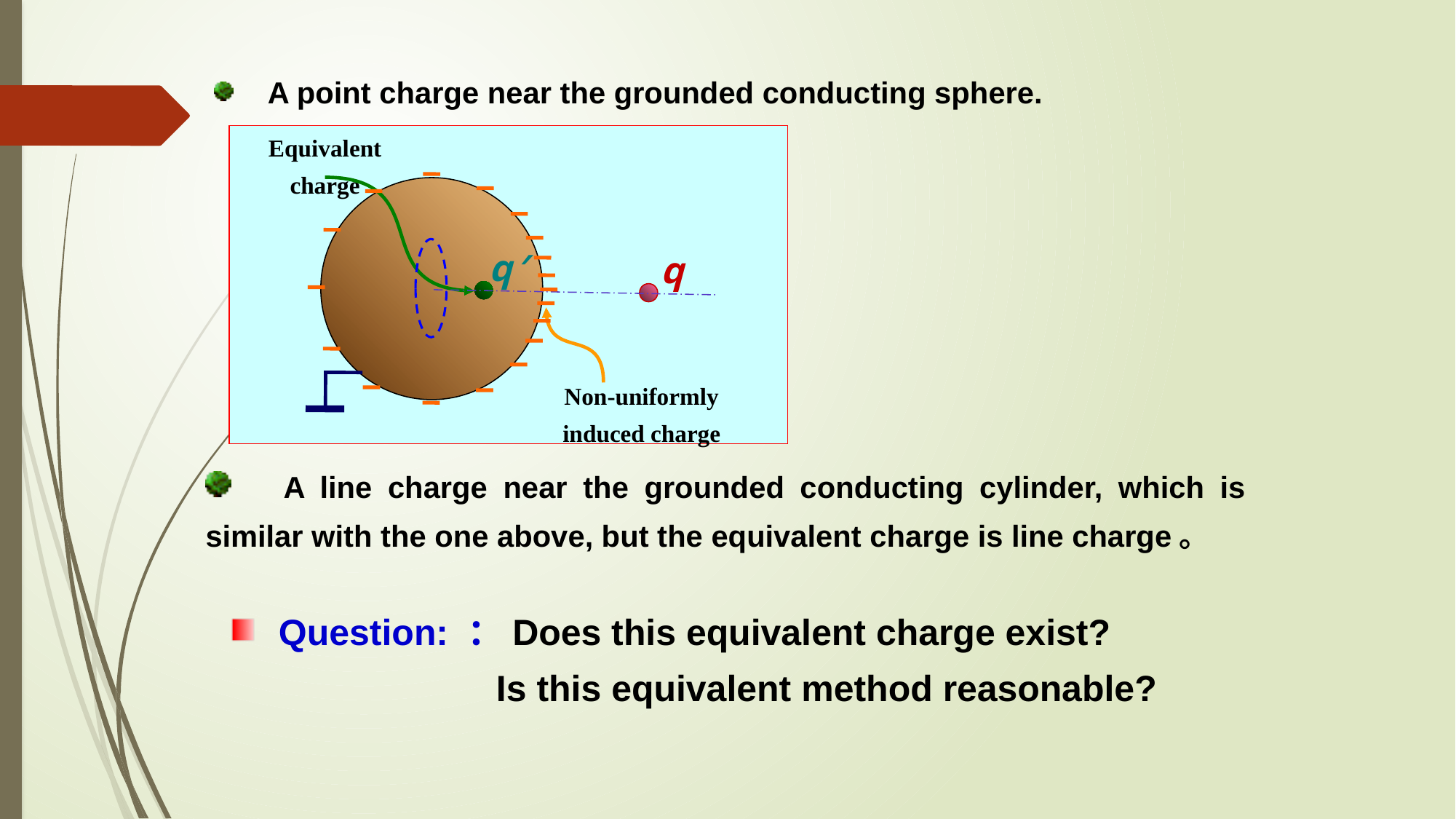

A point charge near the grounded conducting sphere.
Equivalent charge

q′
q

Non-uniformly induced charge
　A line charge near the grounded conducting cylinder, which is similar with the one above, but the equivalent charge is line charge。
 Question: ：Does this equivalent charge exist?
                          Is this equivalent method reasonable?